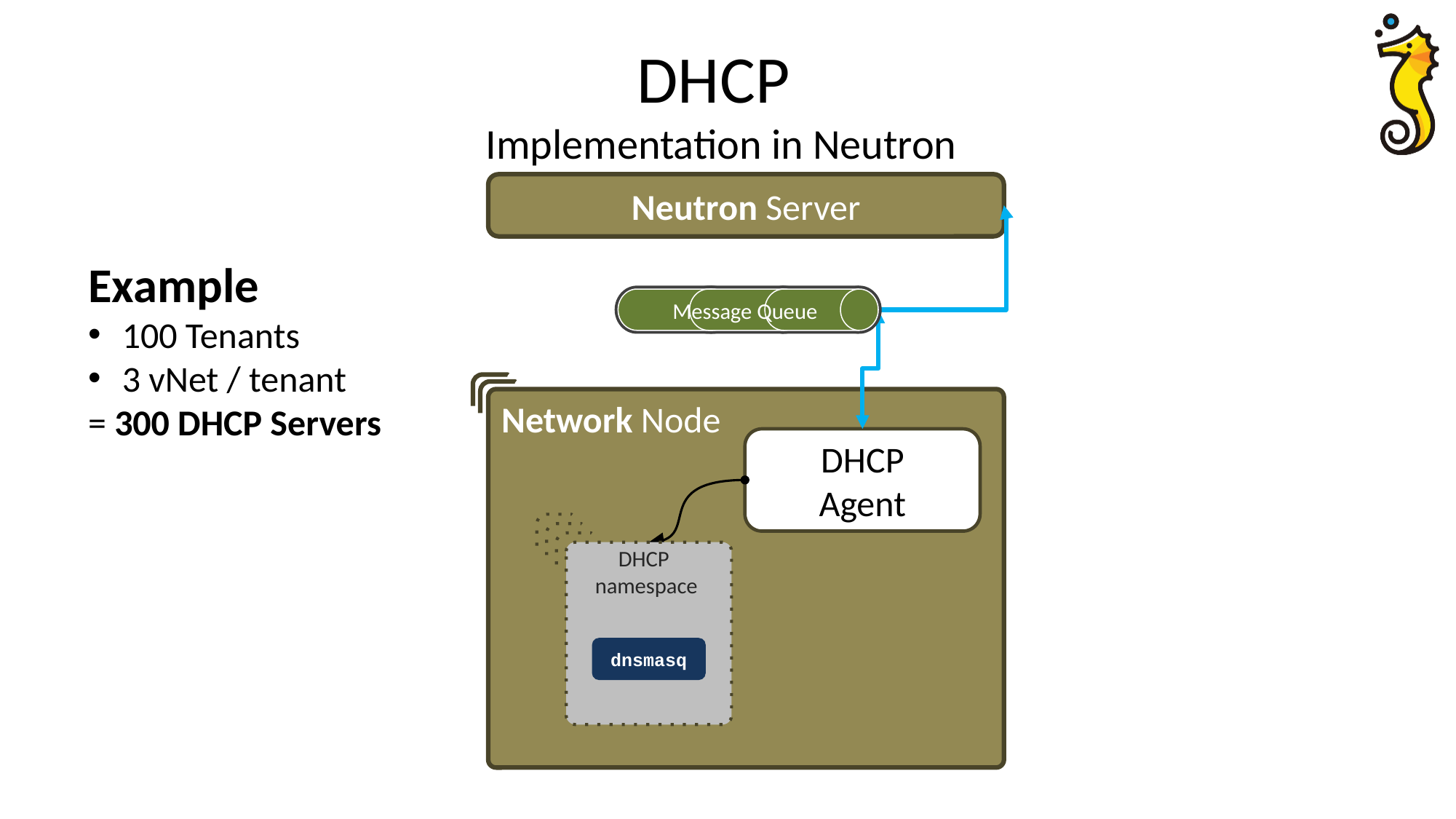

# DHCP Implementation in Neutron
Neutron Server
Example
100 Tenants
3 vNet / tenant
= 300 DHCP Servers

Message Queue

Network Node
DHCP
Agent

DHCP
namespace
dnsmasq